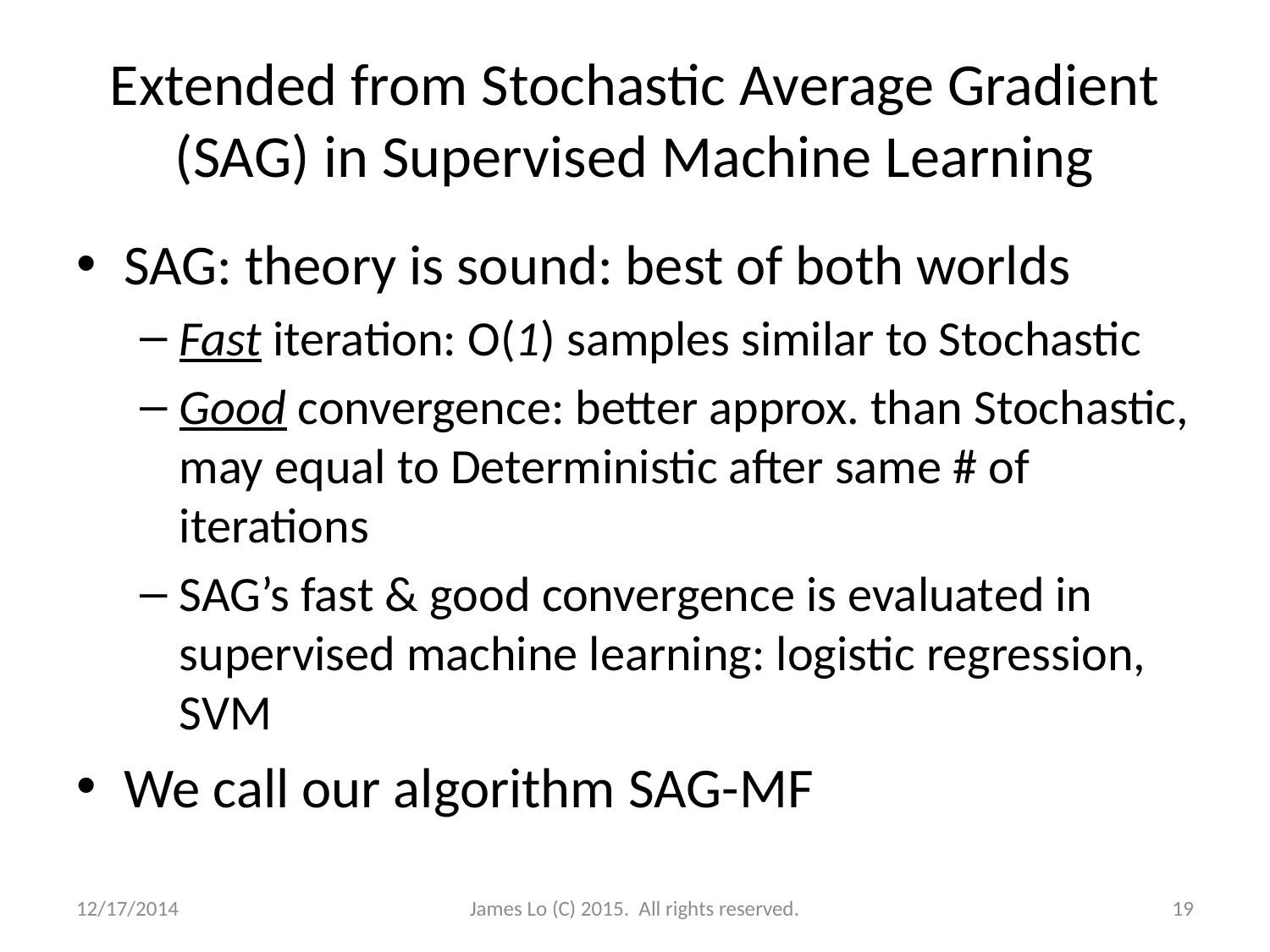

# Extended from Stochastic Average Gradient (SAG) in Supervised Machine Learning
SAG: theory is sound: best of both worlds
Fast iteration: O(1) samples similar to Stochastic
Good convergence: better approx. than Stochastic, may equal to Deterministic after same # of iterations
SAG’s fast & good convergence is evaluated in supervised machine learning: logistic regression, SVM
We call our algorithm SAG-MF
12/17/2014
James Lo (C) 2015.  All rights reserved.
19